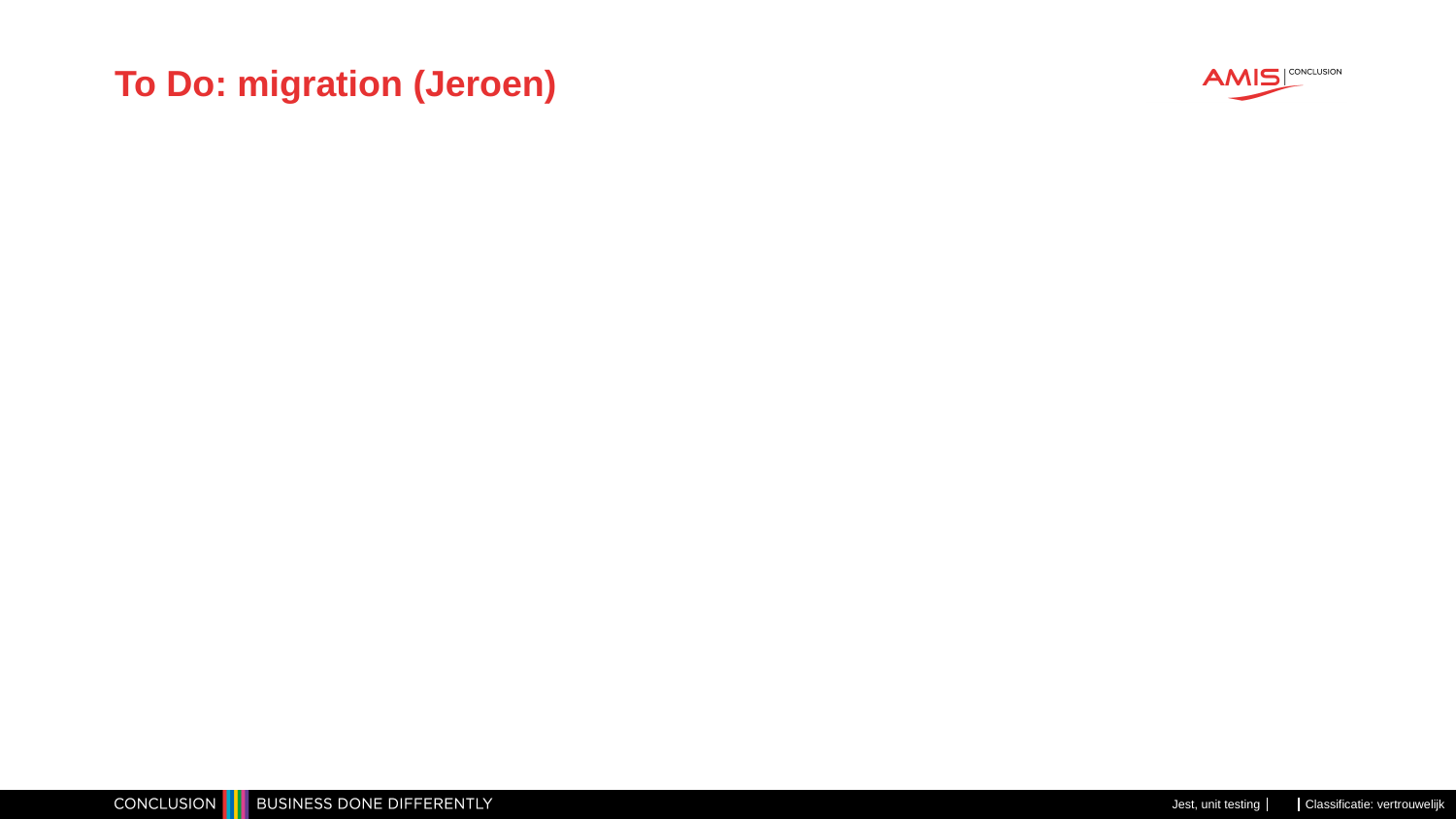

# To Do: migration (Jeroen)

Jest, unit testing